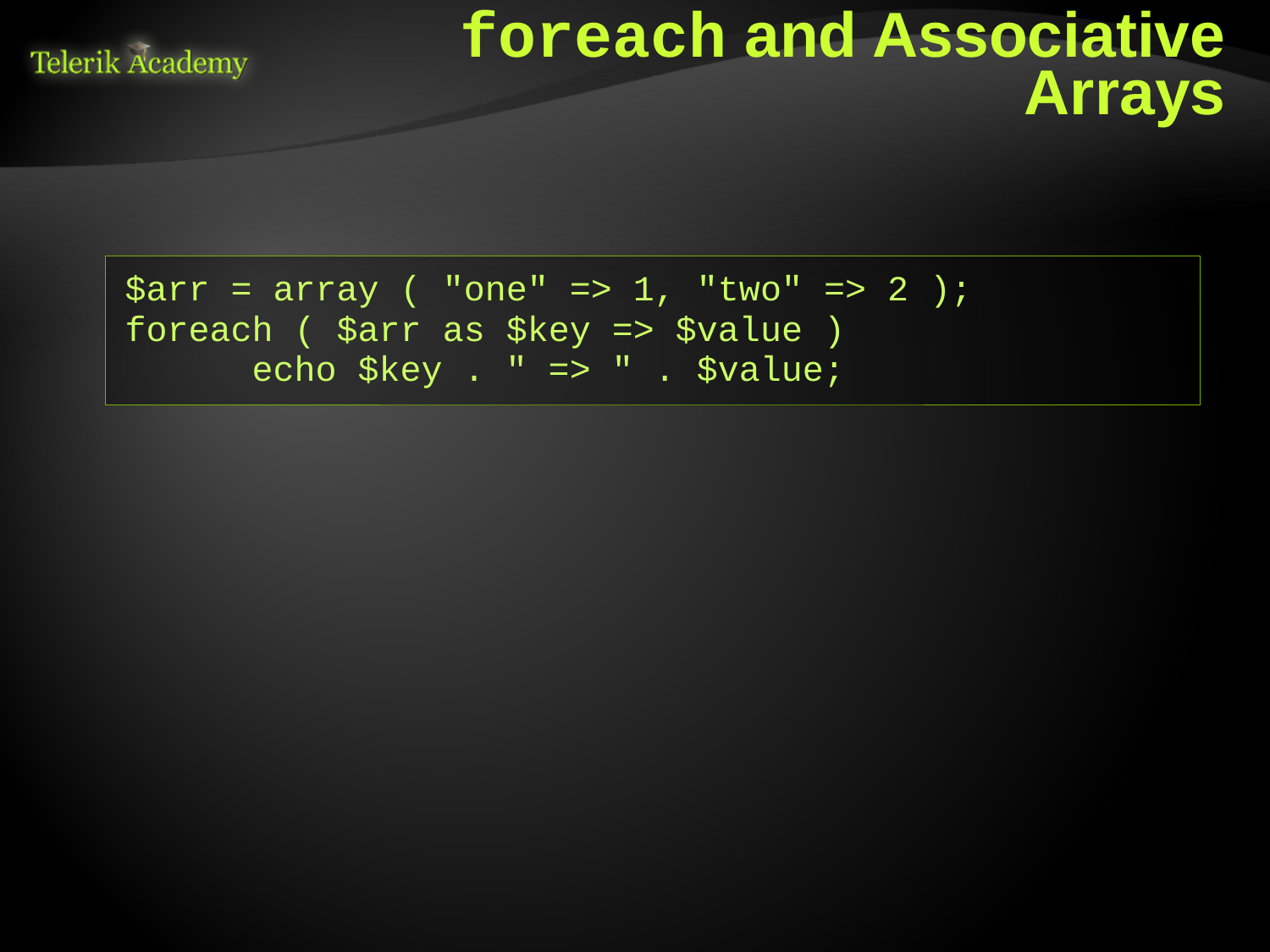

# foreach and Associative Arrays
Foreach has second form

Allows you to access the key, corresponding to the value in the array
$arr = array ( "one" => 1, "two" => 2 );
foreach ( $arr as $key => $value )
	echo $key . " => " . $value;